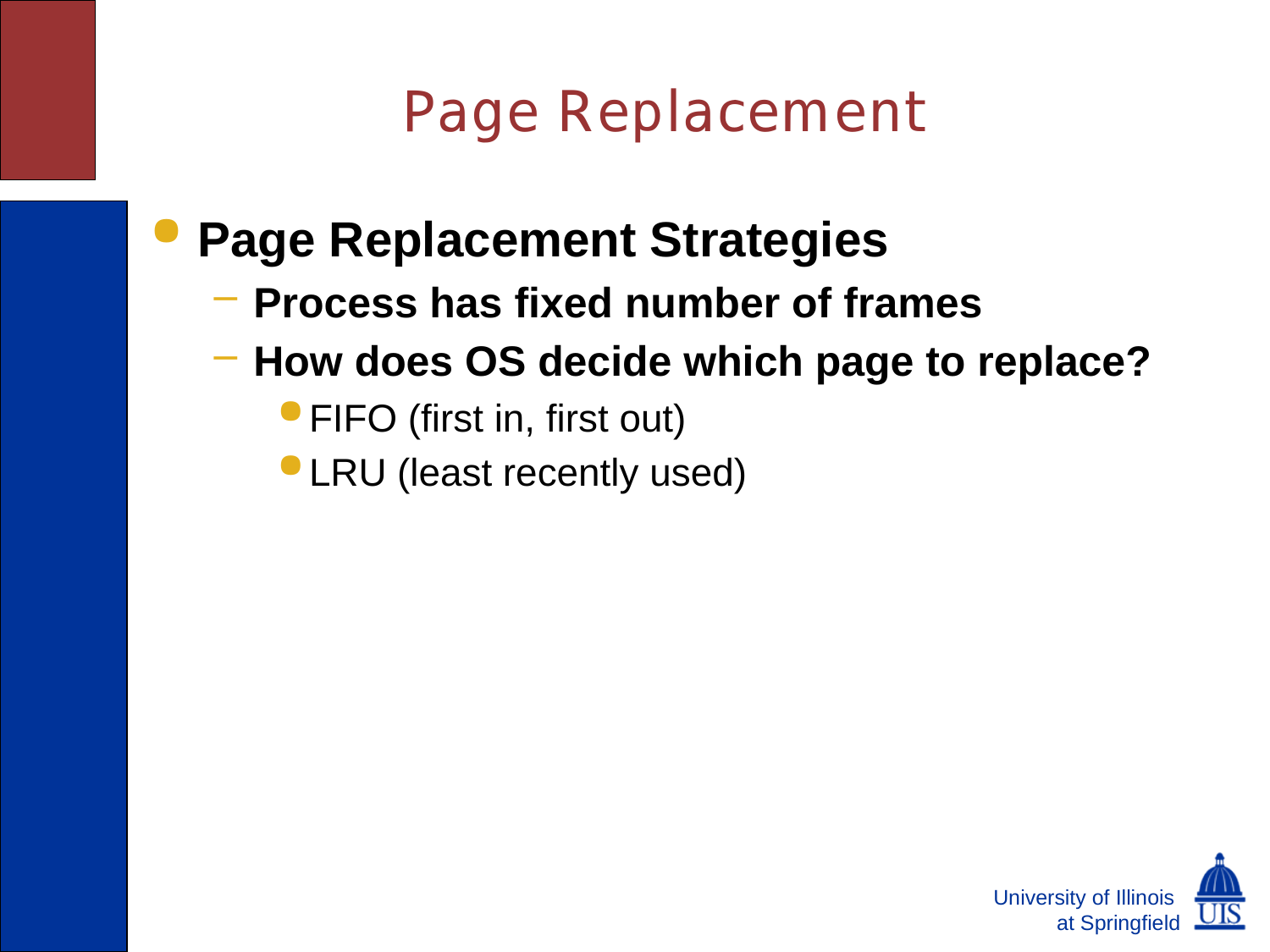

# Page Replacement
Page Replacement Strategies
Process has fixed number of frames
How does OS decide which page to replace?
FIFO (first in, first out)
LRU (least recently used)